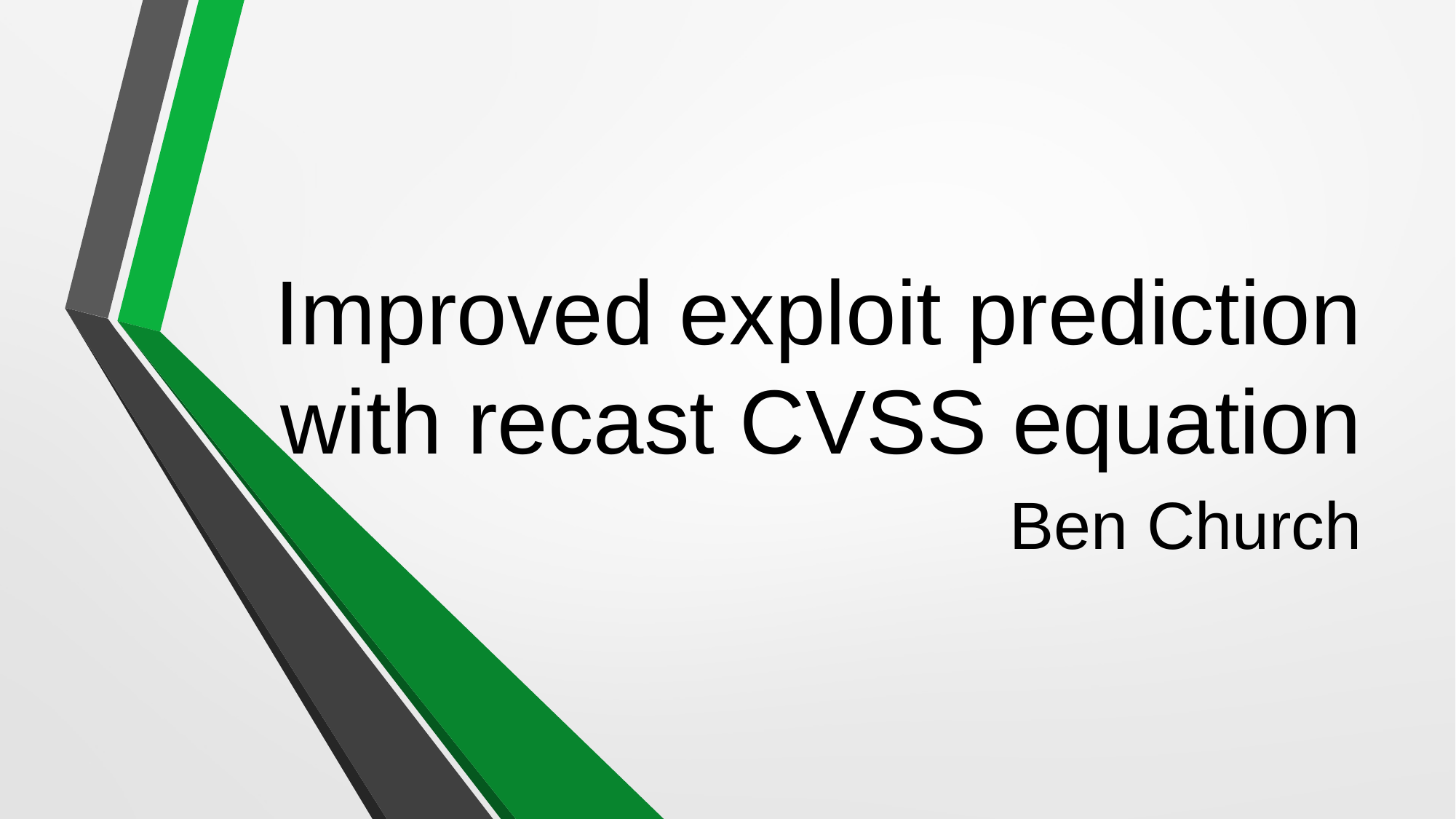

# Improved exploit prediction with recast CVSS equation
Ben Church